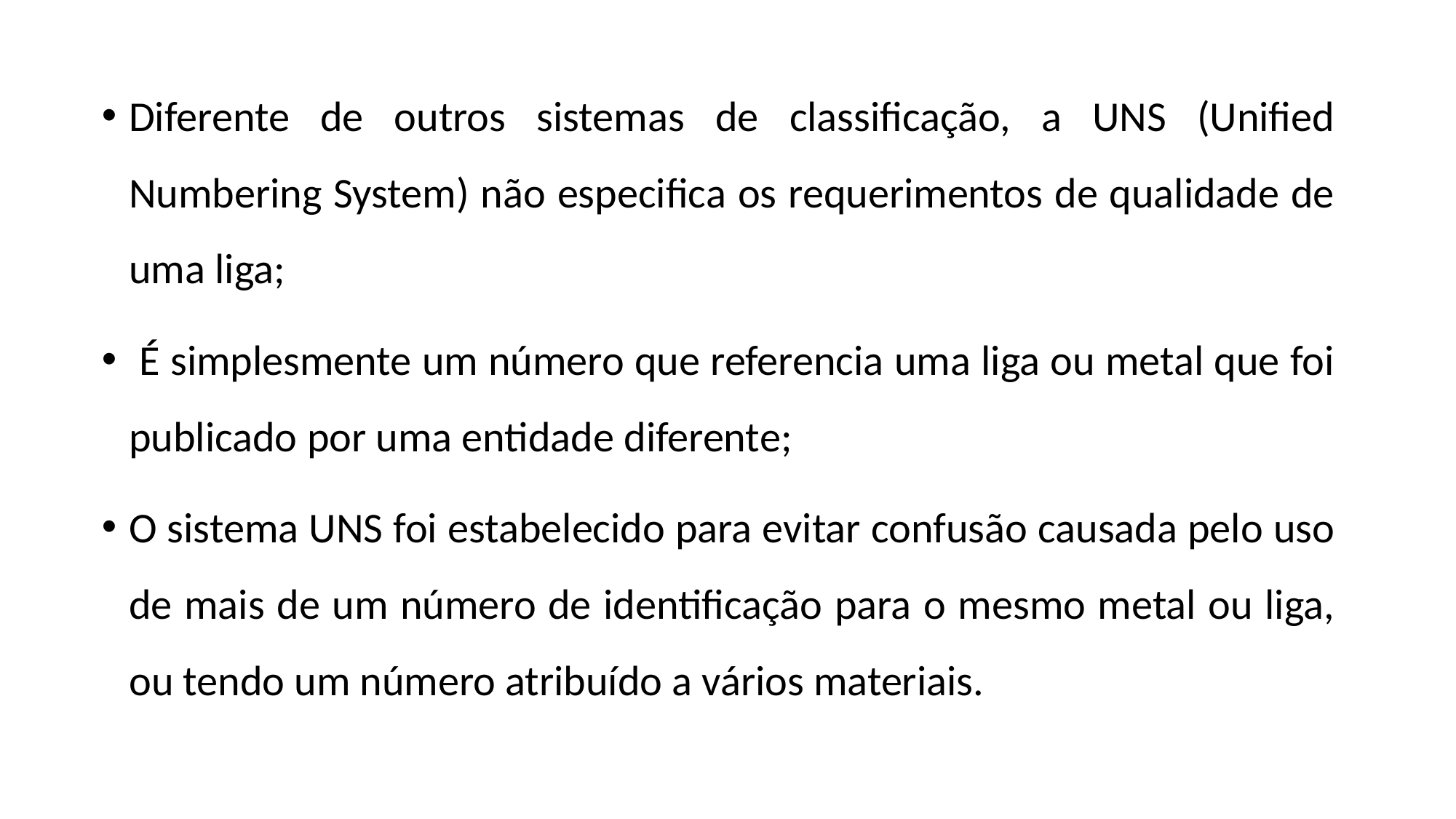

Diferente de outros sistemas de classificação, a UNS (Unified Numbering System) não especifica os requerimentos de qualidade de uma liga;
 É simplesmente um número que referencia uma liga ou metal que foi publicado por uma entidade diferente;
O sistema UNS foi estabelecido para evitar confusão causada pelo uso de mais de um número de identificação para o mesmo metal ou liga, ou tendo um número atribuído a vários materiais.